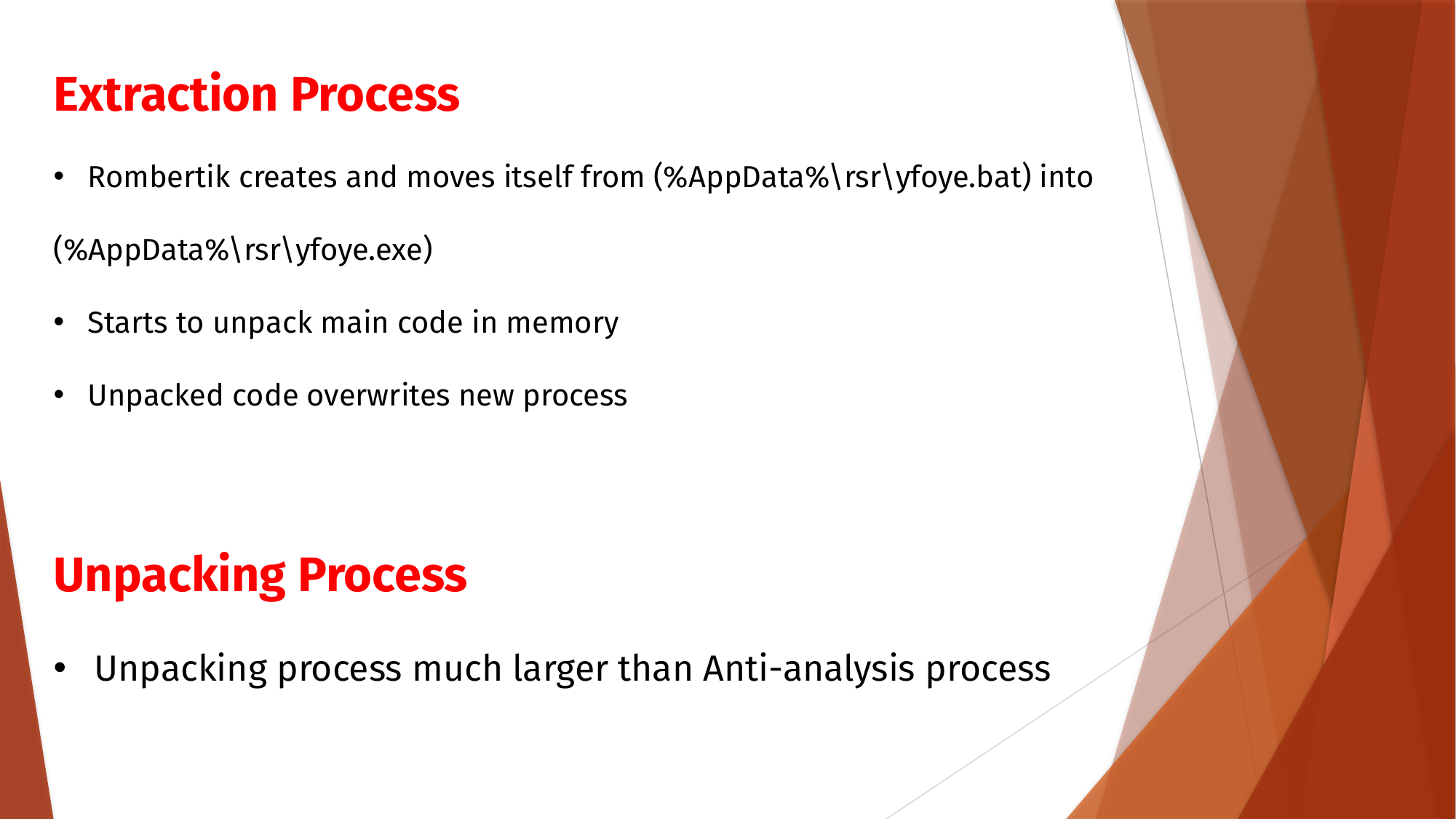

Extraction Process
Rombertik creates and moves itself from (%AppData%\rsr\yfoye.bat) into
(%AppData%\rsr\yfoye.exe)
Starts to unpack main code in memory
Unpacked code overwrites new process

Unpacking Process
Unpacking process much larger than Anti-analysis process